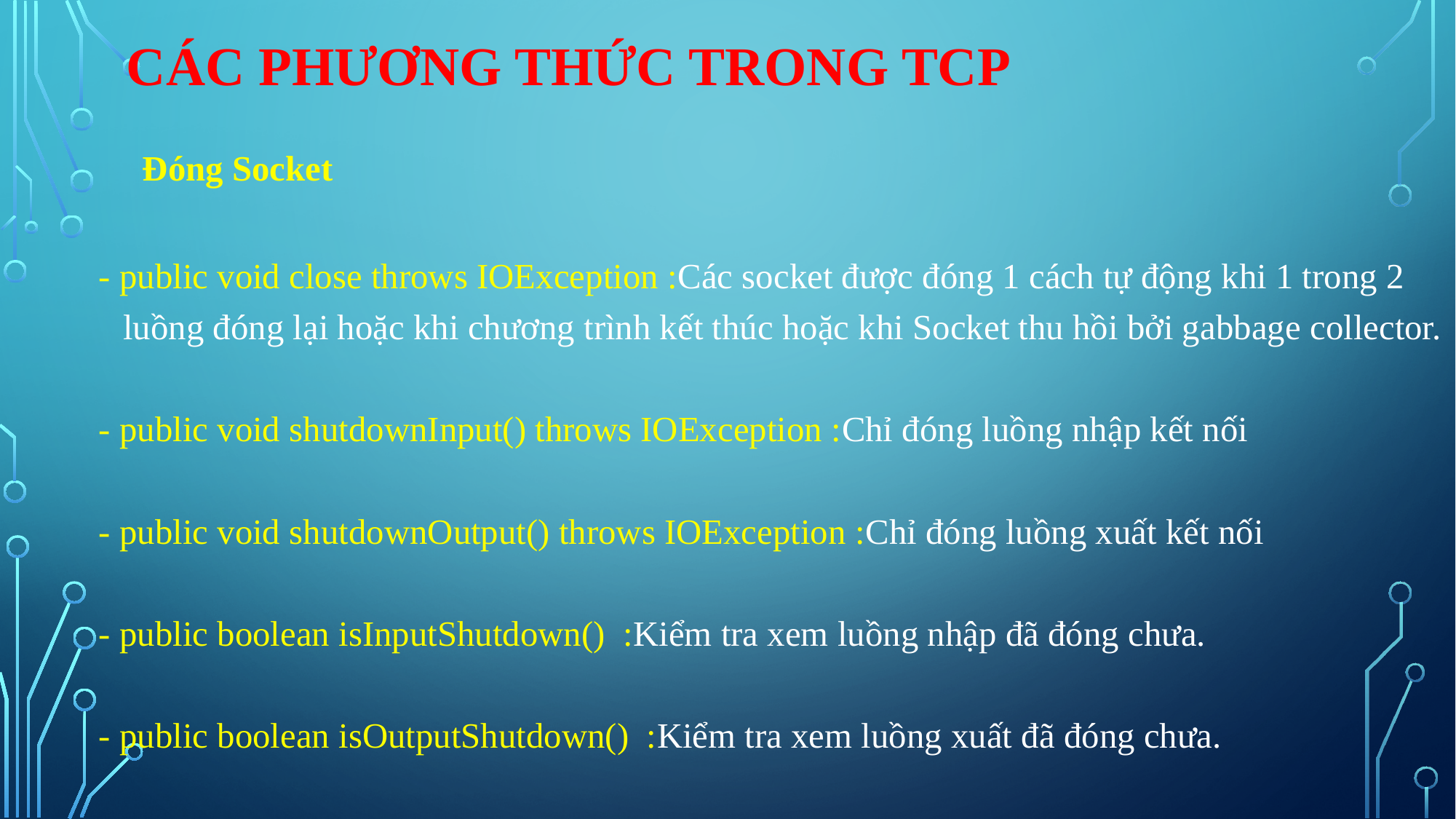

# Các phương thức trong TCP
Đóng Socket

- public void close throws IOException :Các socket được đóng 1 cách tự động khi 1 trong 2 luồng đóng lại hoặc khi chương trình kết thúc hoặc khi Socket thu hồi bởi gabbage collector.

- public void shutdownInput() throws IOException :Chỉ đóng luồng nhập kết nối

- public void shutdownOutput() throws IOException :Chỉ đóng luồng xuất kết nối

- public boolean isInputShutdown()  :Kiểm tra xem luồng nhập đã đóng chưa.

- public boolean isOutputShutdown()  :Kiểm tra xem luồng xuất đã đóng chưa.